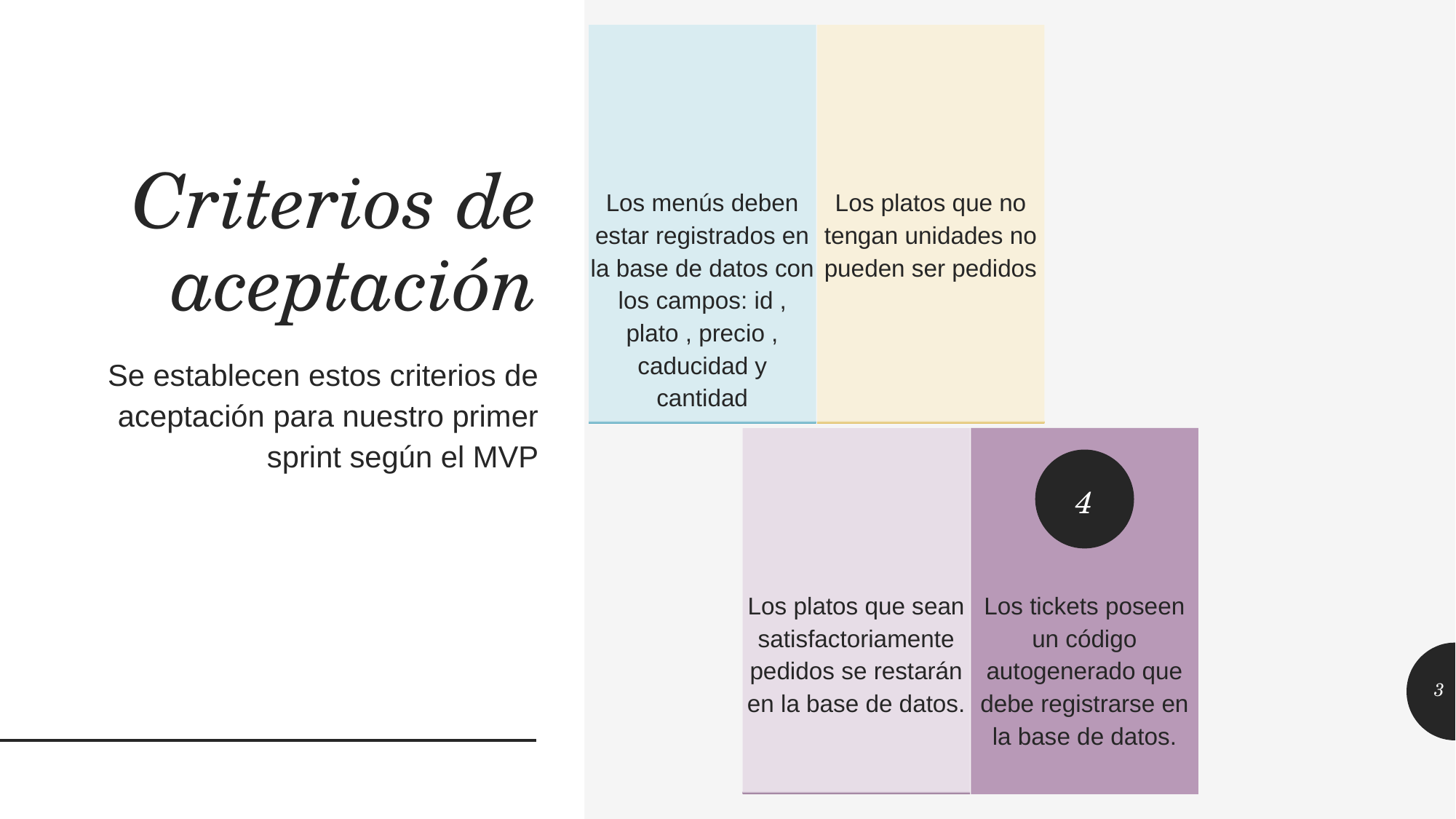

Los menús deben estar registrados en la base de datos con los campos: id , plato , precio , caducidad y cantidad

Los platos que no tengan unidades no pueden ser pedidos

# Criterios de aceptación
Se establecen estos criterios de aceptación para nuestro primer sprint según el MVP
Los platos que sean satisfactoriamente pedidos se restarán en la base de datos.

Los tickets poseen un código autogenerado que debe registrarse en la base de datos.

4
3